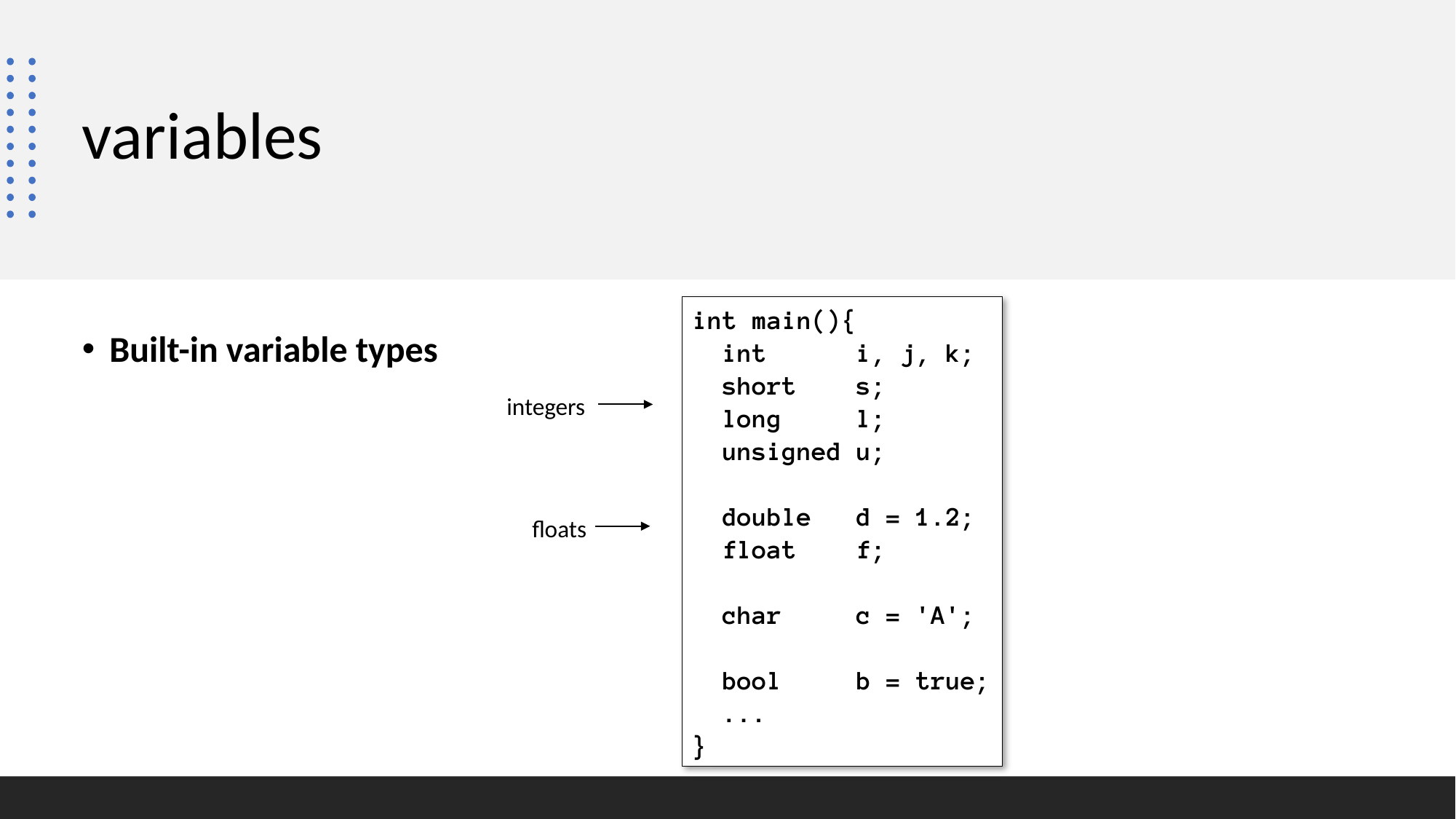

variables
#

int main(){
  int      i, j, k;
  short    s;
  long     l;
  unsigned u;

  double   d = 1.2;
  float    f;

  char     c = 'A';

  bool     b = true;
  ...
}
Built-in variable types
integers
floats